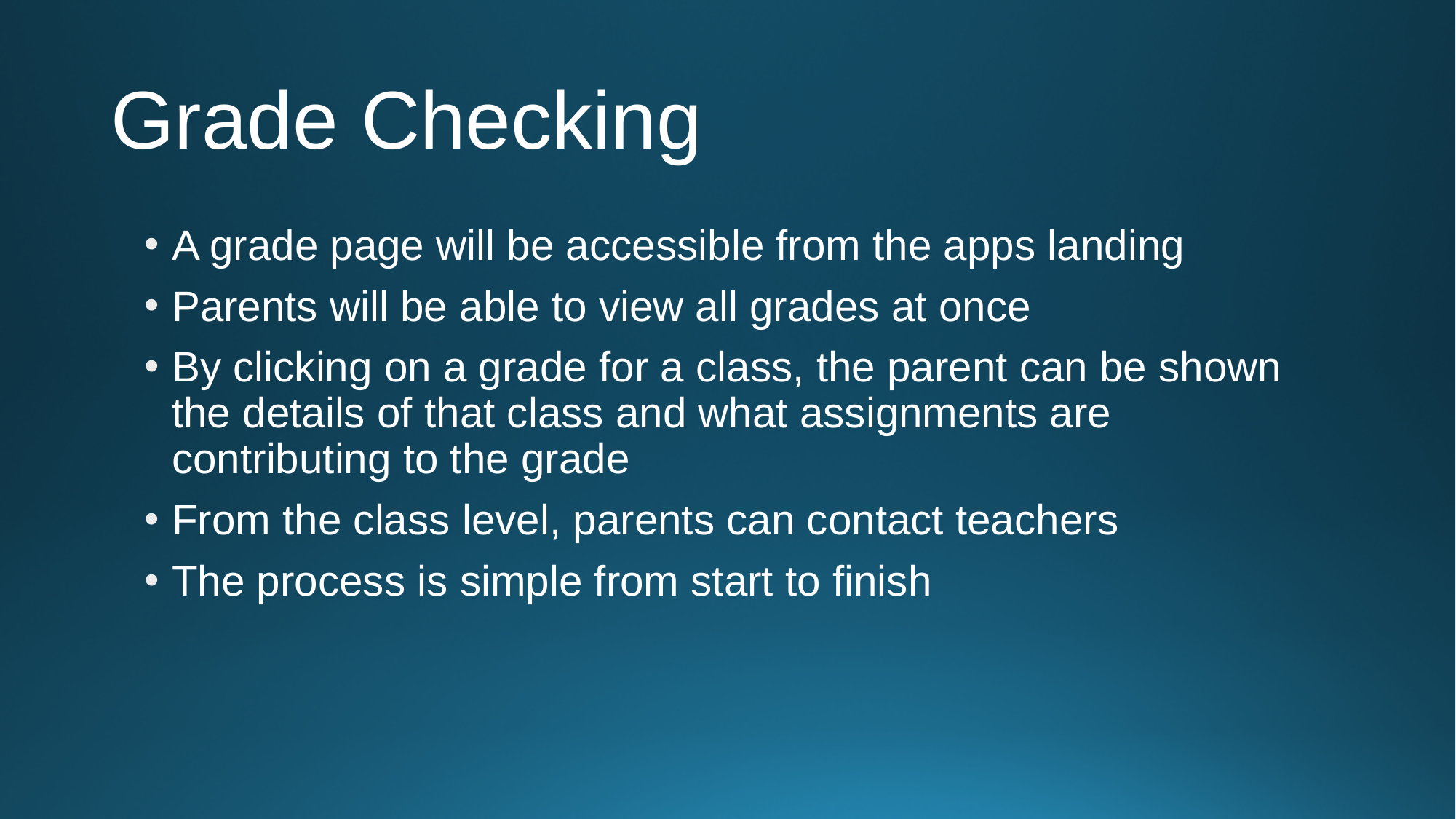

# Grade Checking
A grade page will be accessible from the apps landing
Parents will be able to view all grades at once
By clicking on a grade for a class, the parent can be shown the details of that class and what assignments are contributing to the grade
From the class level, parents can contact teachers
The process is simple from start to finish